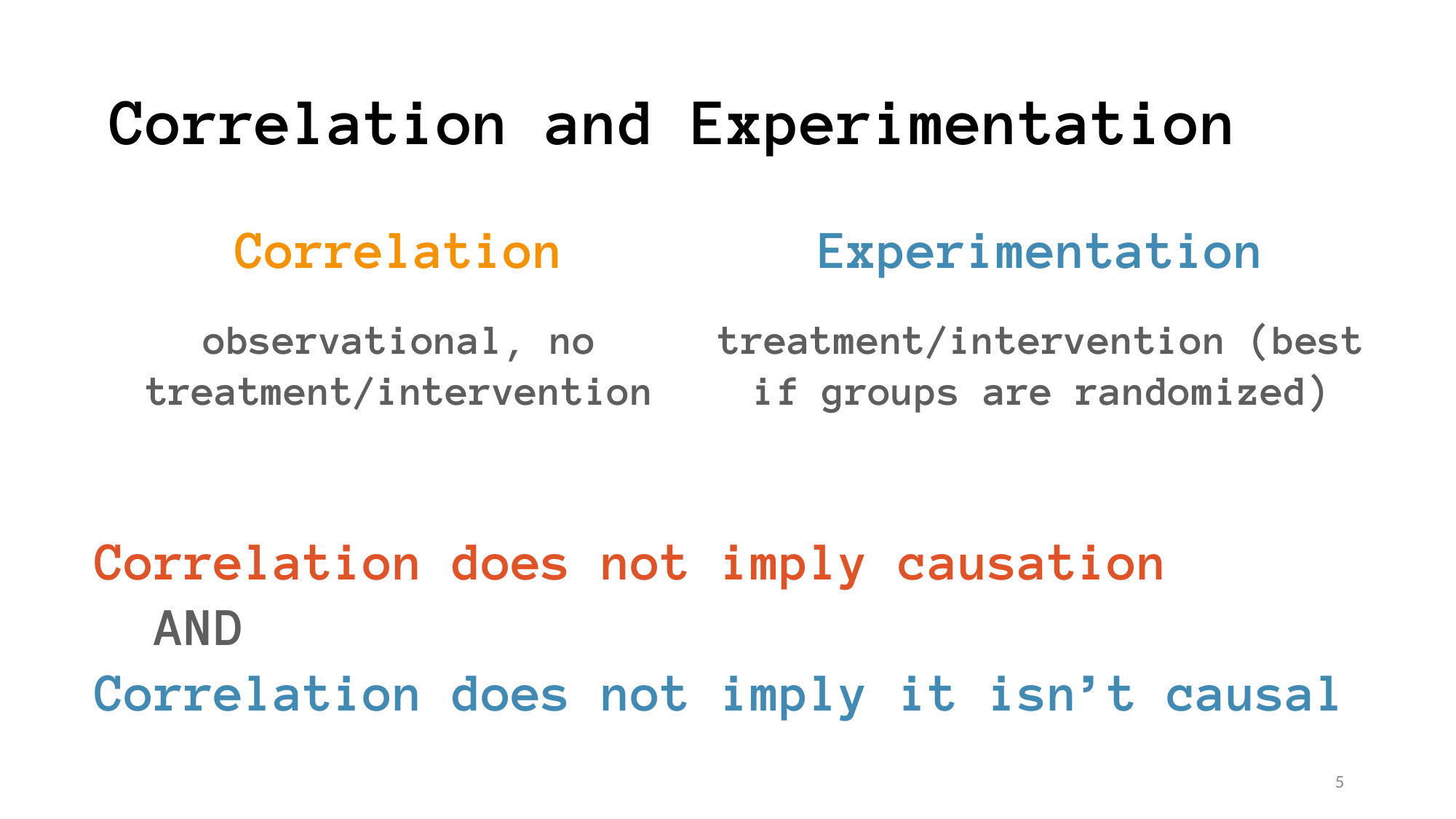

# Correlation and Experimentation
Correlation

observational, no treatment/intervention
Experimentation

treatment/intervention (best if groups are randomized)
Correlation does not imply causation
  AND
Correlation does not imply it isn’t causal
5